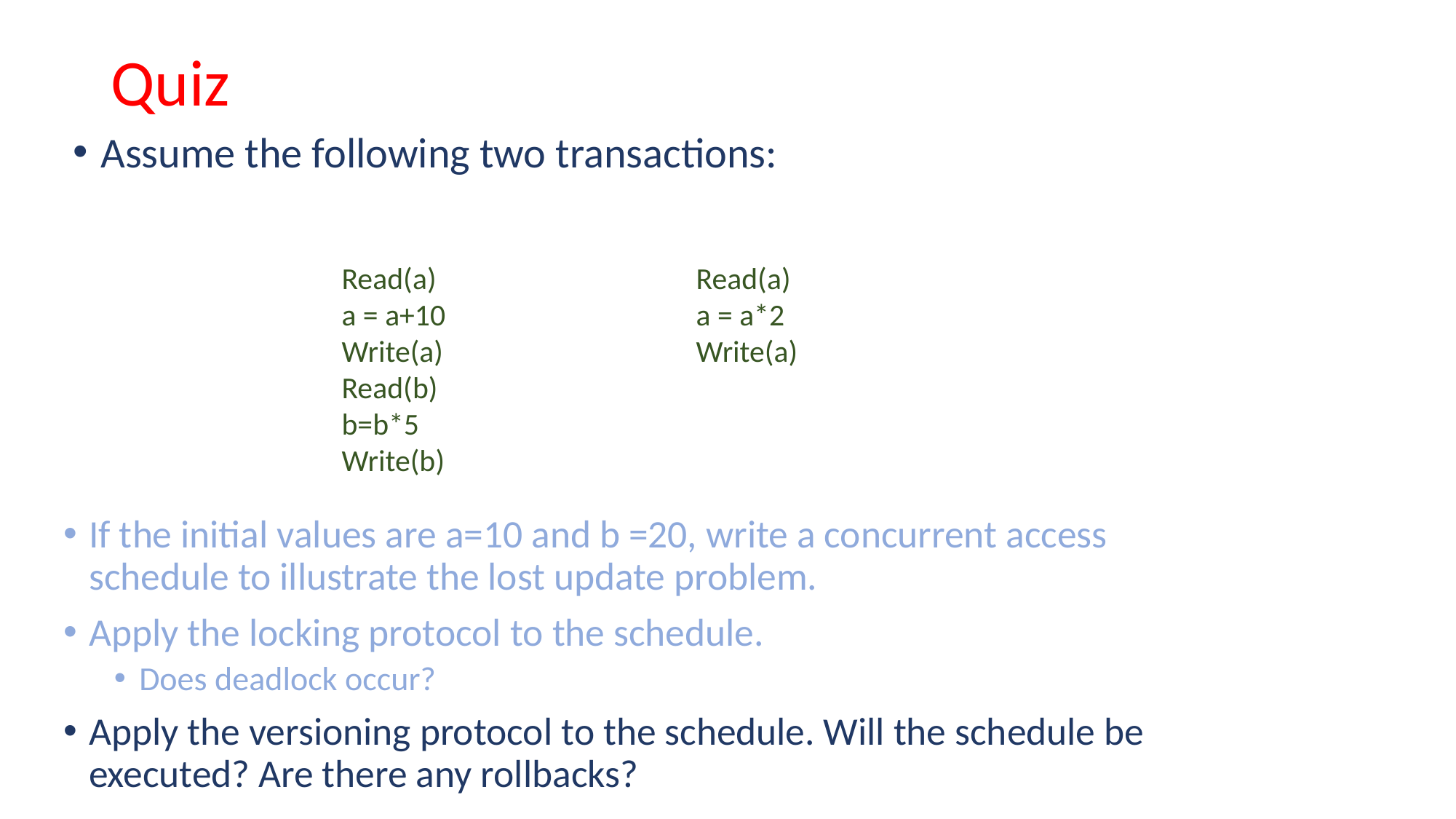

# Quiz
Assume the following two transactions:
Read(a)
a = a+10
Write(a)
Read(b)
b=b*5
Write(b)
Read(a)
a = a*2
Write(a)
If the initial values are a=10 and b =20, write a concurrent access schedule to illustrate the lost update problem.
Apply the locking protocol to the schedule.
Does deadlock occur?
Apply the versioning protocol to the schedule. Will the schedule be executed? Are there any rollbacks?